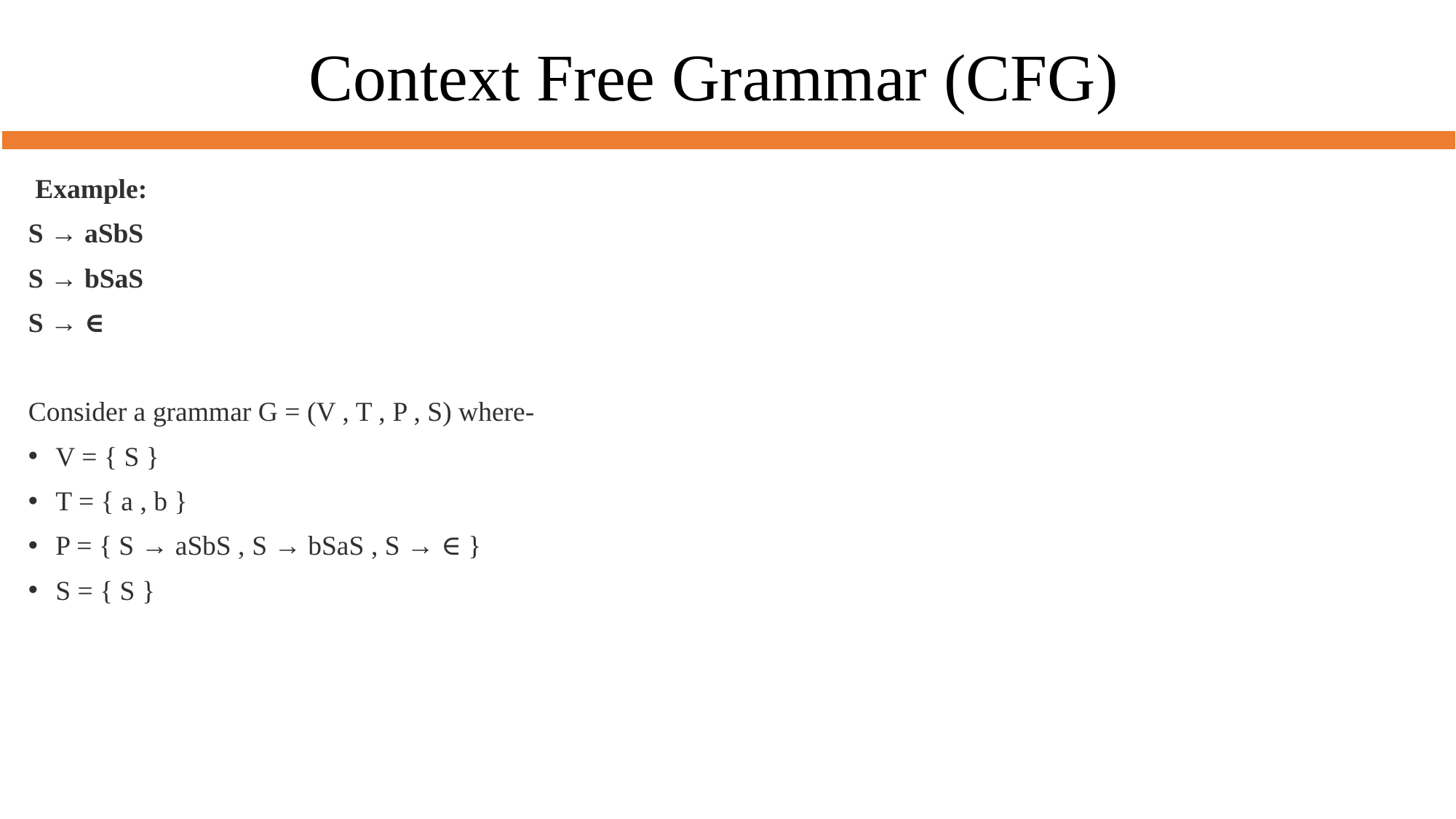

# Context Free Grammar (CFG)
 Example:
S → aSbS
S → bSaS
S → ∈

Consider a grammar G = (V , T , P , S) where-
V = { S }
T = { a , b }
P = { S → aSbS , S → bSaS , S → ∈ }
S = { S }